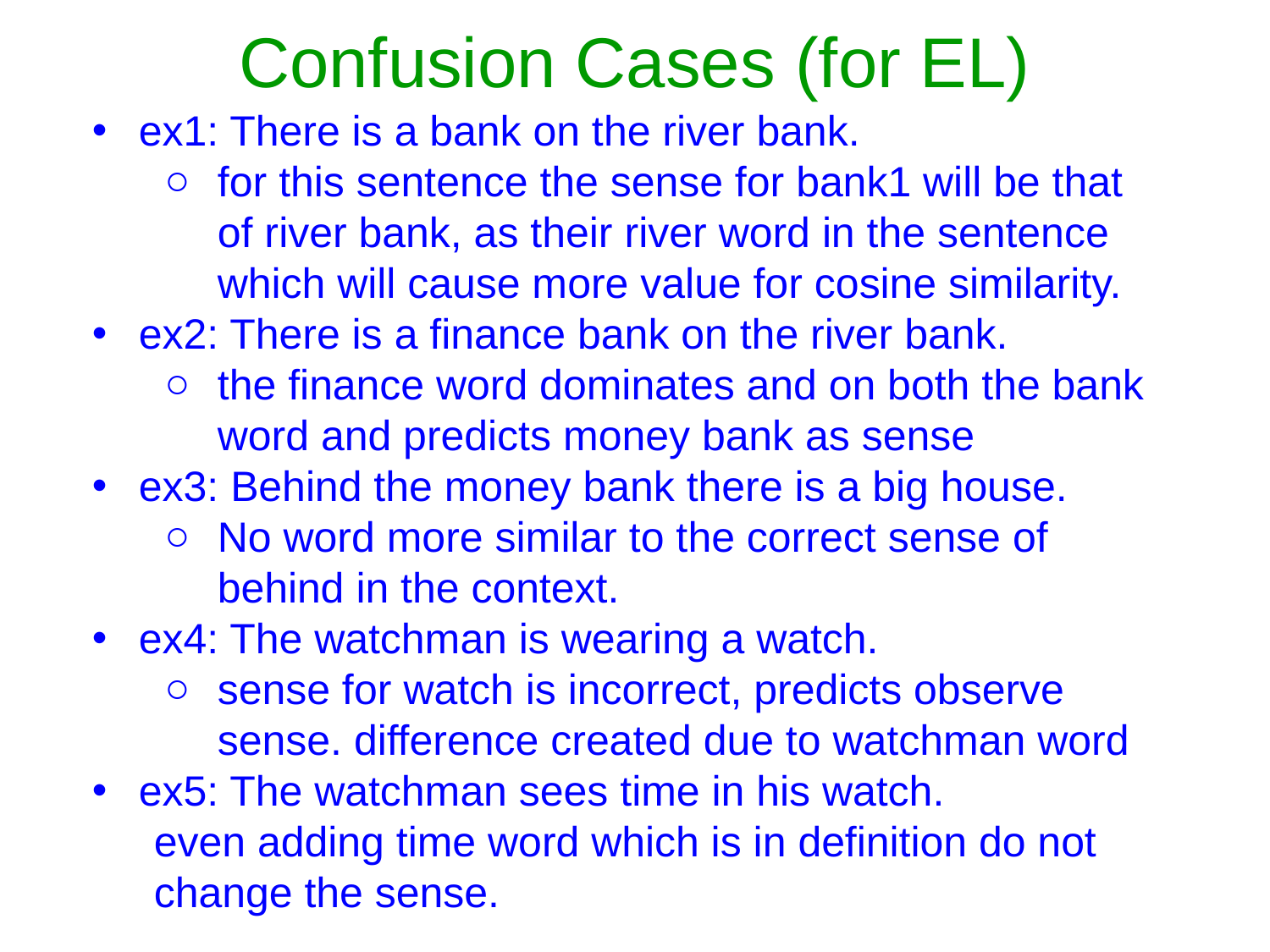

# Confusion Cases (for EL)
ex1: There is a bank on the river bank.
for this sentence the sense for bank1 will be that of river bank, as their river word in the sentence which will cause more value for cosine similarity.
ex2: There is a finance bank on the river bank.
the finance word dominates and on both the bank word and predicts money bank as sense
ex3: Behind the money bank there is a big house.
No word more similar to the correct sense of behind in the context.
ex4: The watchman is wearing a watch.
sense for watch is incorrect, predicts observe sense. difference created due to watchman word
ex5: The watchman sees time in his watch.
even adding time word which is in definition do not change the sense.